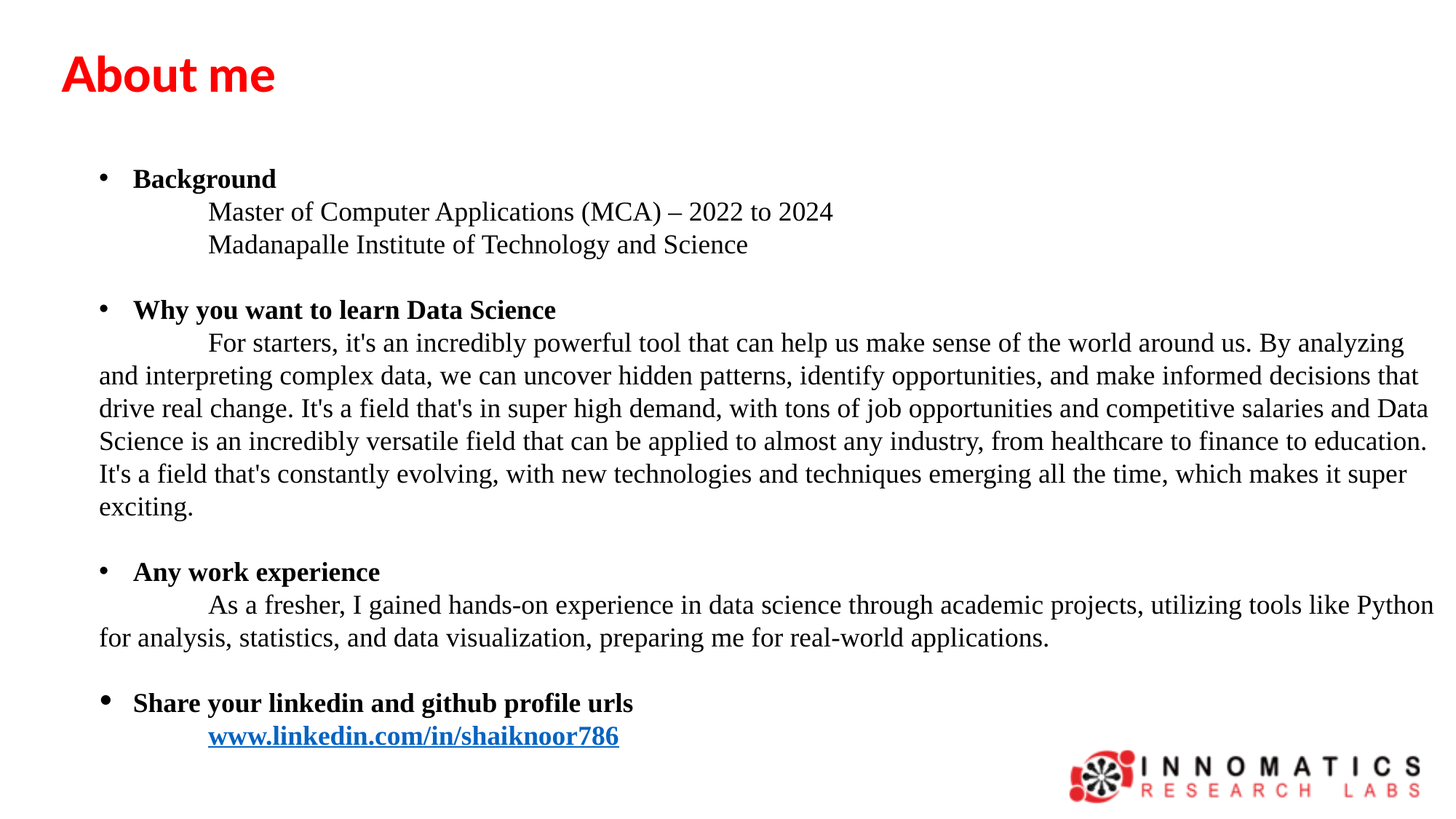

About me
Background
	Master of Computer Applications (MCA) – 2022 to 2024
	Madanapalle Institute of Technology and Science

Why you want to learn Data Science
	For starters, it's an incredibly powerful tool that can help us make sense of the world around us. By analyzing and interpreting complex data, we can uncover hidden patterns, identify opportunities, and make informed decisions that drive real change. It's a field that's in super high demand, with tons of job opportunities and competitive salaries and Data Science is an incredibly versatile field that can be applied to almost any industry, from healthcare to finance to education. It's a field that's constantly evolving, with new technologies and techniques emerging all the time, which makes it super exciting.

Any work experience
	As a fresher, I gained hands-on experience in data science through academic projects, utilizing tools like Python for analysis, statistics, and data visualization, preparing me for real-world applications.

Share your linkedin and github profile urls
	www.linkedin.com/in/shaiknoor786